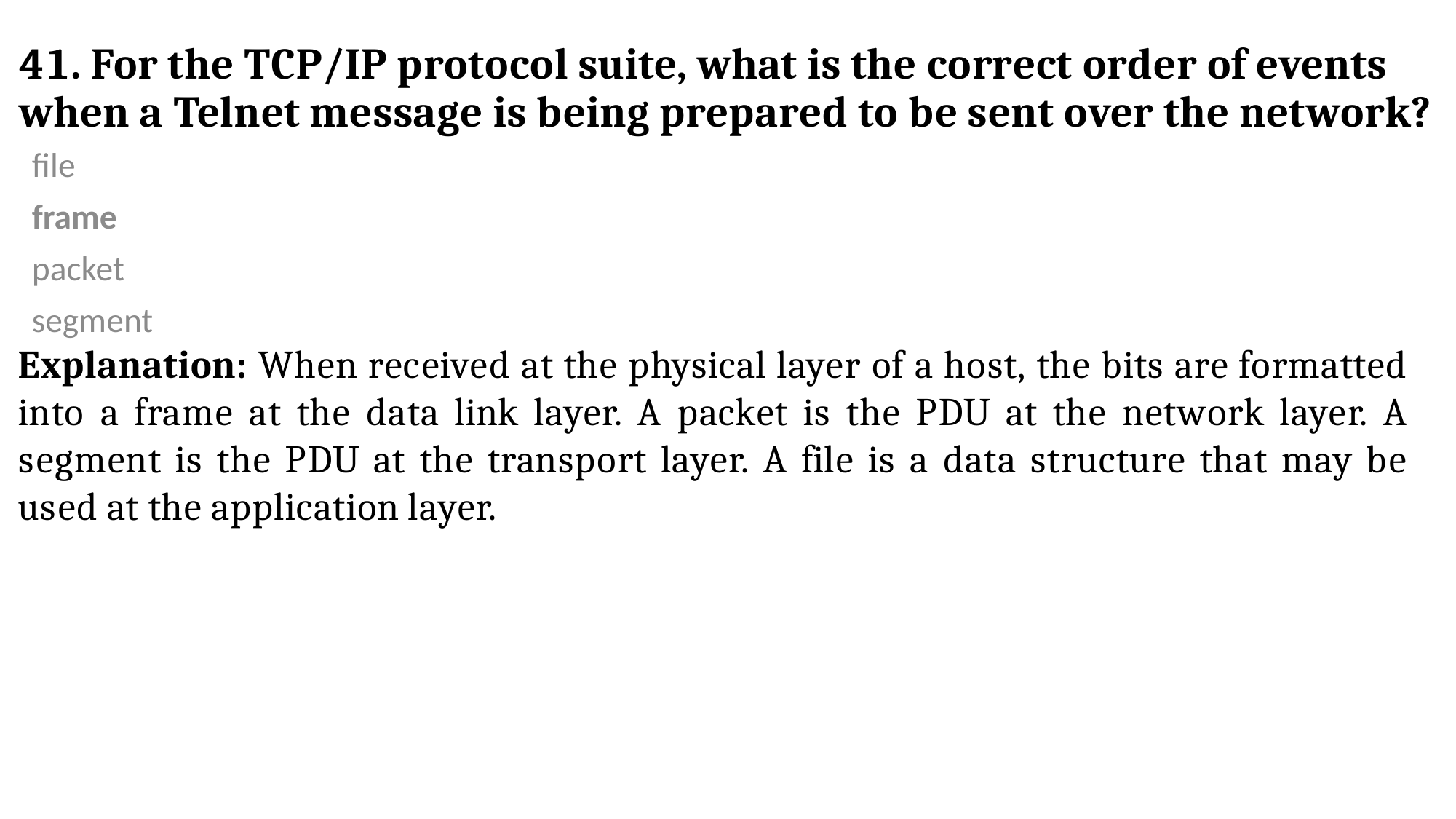

# 41. For the TCP/IP protocol suite, what is the correct order of events when a Telnet message is being prepared to be sent over the network?
file
frame
packet
segment
Explanation: When received at the physical layer of a host, the bits are formatted into a frame at the data link layer. A packet is the PDU at the network layer. A segment is the PDU at the transport layer. A file is a data structure that may be used at the application layer.